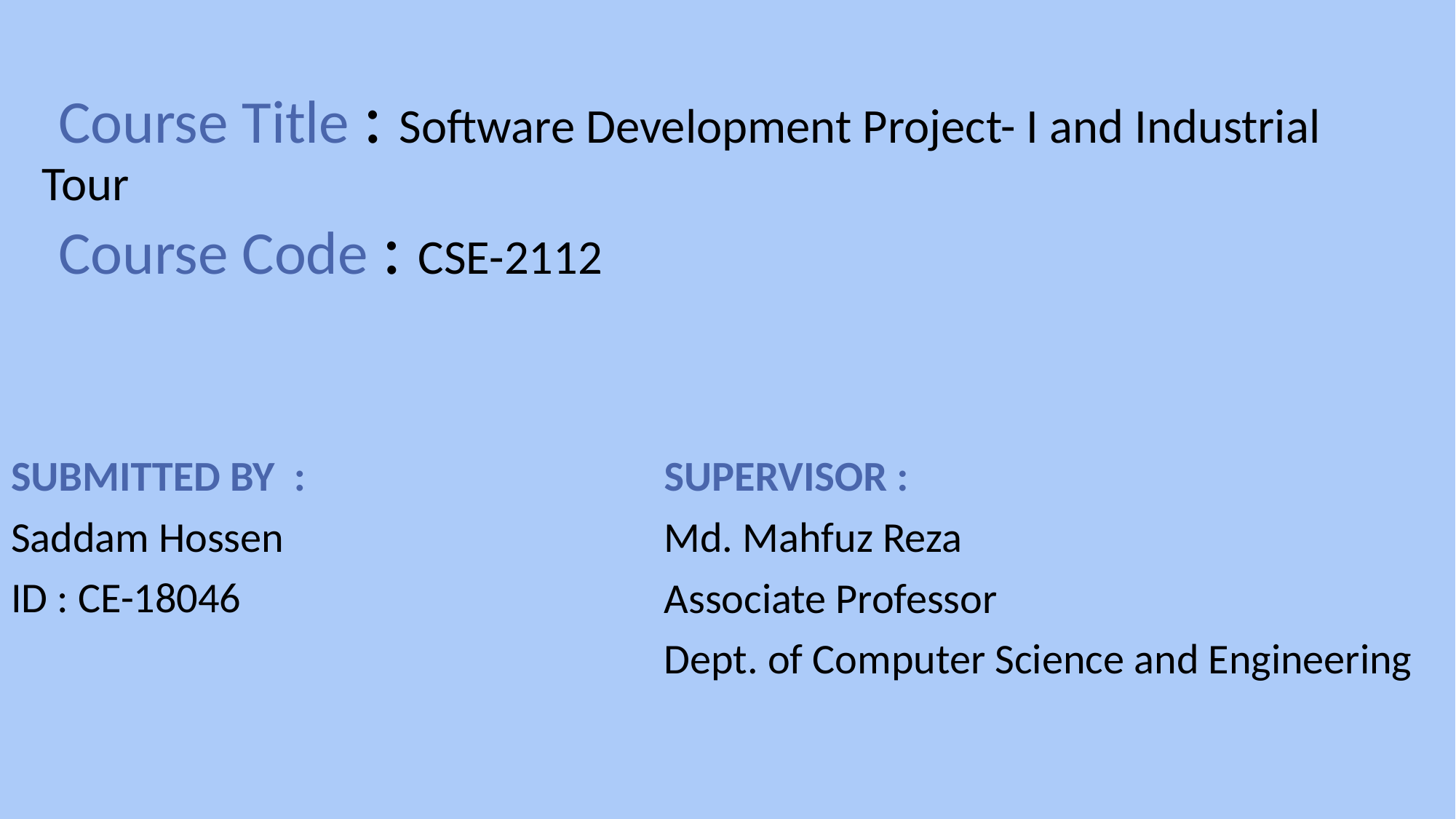

# Course Title : Software Development Project- I and Industrial Tour Course Code : CSE-2112
SUBMITTED BY  :
Saddam Hossen
ID : CE-18046

SUPERVISOR :
Md. Mahfuz Reza
Associate Professor
Dept. of Computer Science and Engineering